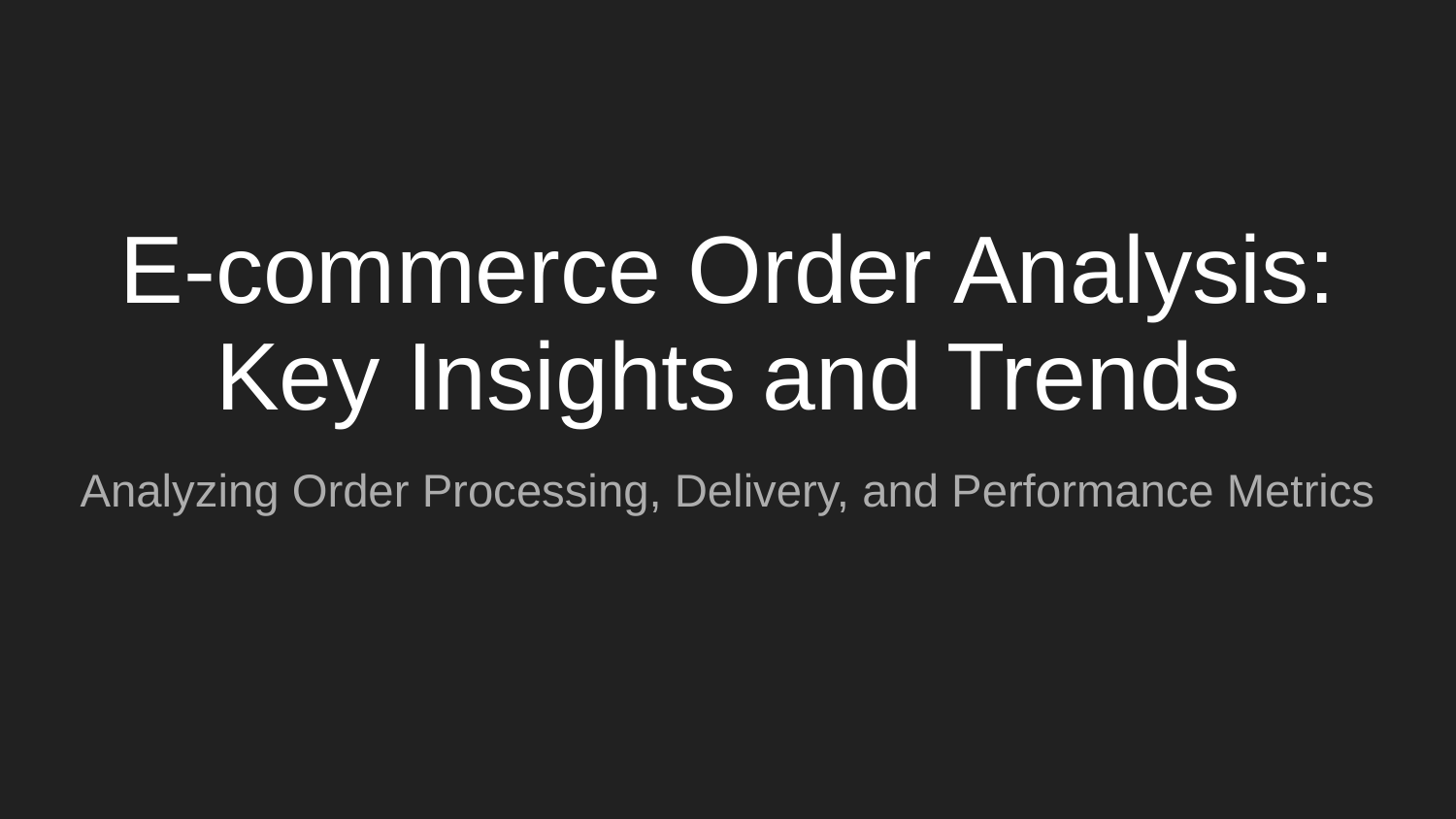

# E-commerce Order Analysis: Key Insights and Trends
Analyzing Order Processing, Delivery, and Performance Metrics